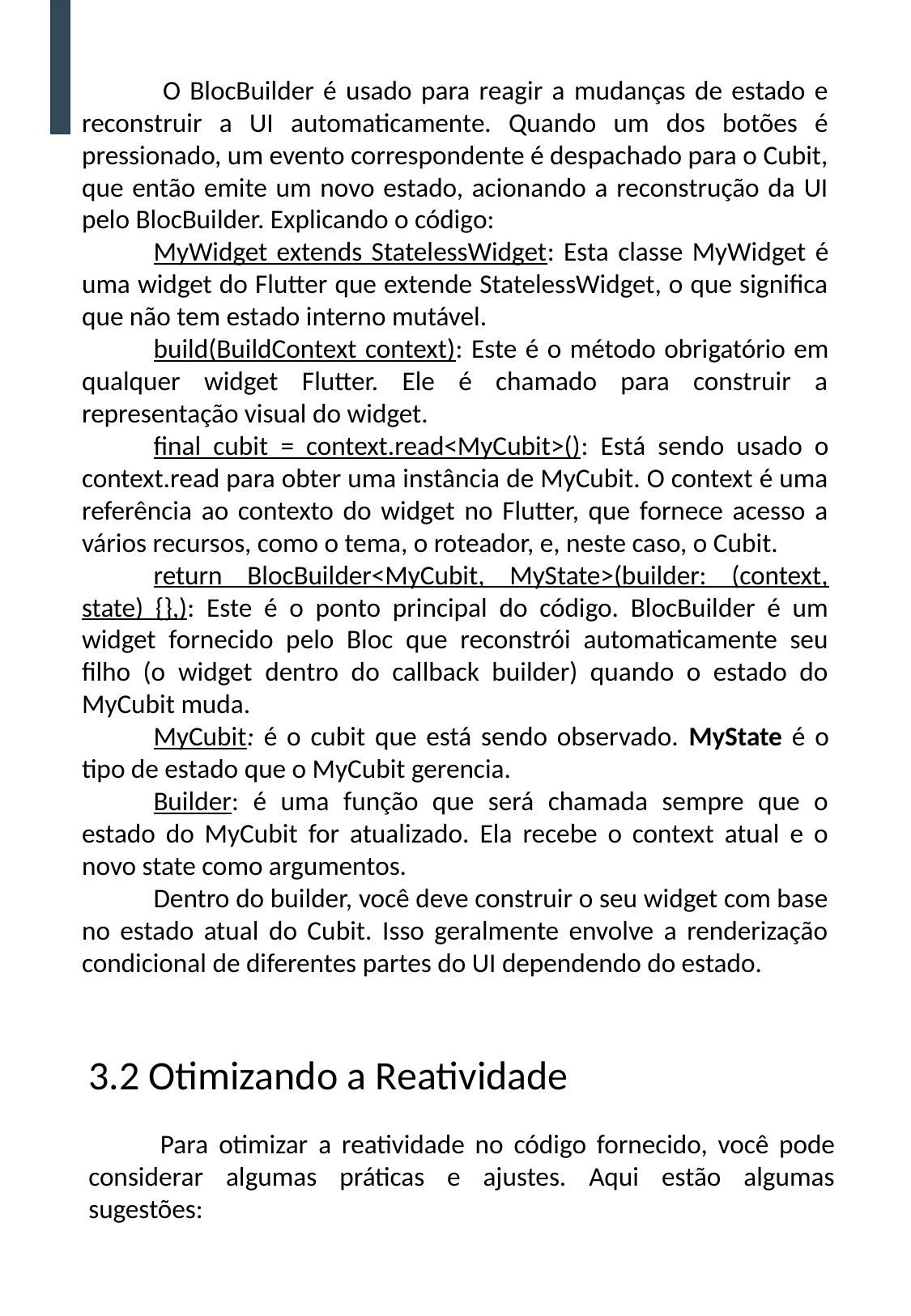

O BlocBuilder é usado para reagir a mudanças de estado e reconstruir a UI automaticamente. Quando um dos botões é pressionado, um evento correspondente é despachado para o Cubit, que então emite um novo estado, acionando a reconstrução da UI pelo BlocBuilder. Explicando o código:
MyWidget extends StatelessWidget: Esta classe MyWidget é uma widget do Flutter que extende StatelessWidget, o que significa que não tem estado interno mutável.
build(BuildContext context): Este é o método obrigatório em qualquer widget Flutter. Ele é chamado para construir a representação visual do widget.
final cubit = context.read<MyCubit>(): Está sendo usado o context.read para obter uma instância de MyCubit. O context é uma referência ao contexto do widget no Flutter, que fornece acesso a vários recursos, como o tema, o roteador, e, neste caso, o Cubit.
return BlocBuilder<MyCubit, MyState>(builder: (context, state) {},): Este é o ponto principal do código. BlocBuilder é um widget fornecido pelo Bloc que reconstrói automaticamente seu filho (o widget dentro do callback builder) quando o estado do MyCubit muda.
MyCubit: é o cubit que está sendo observado. MyState é o tipo de estado que o MyCubit gerencia.
Builder: é uma função que será chamada sempre que o estado do MyCubit for atualizado. Ela recebe o context atual e o novo state como argumentos.
Dentro do builder, você deve construir o seu widget com base no estado atual do Cubit. Isso geralmente envolve a renderização condicional de diferentes partes do UI dependendo do estado.
3.2 Otimizando a Reatividade
Para otimizar a reatividade no código fornecido, você pode considerar algumas práticas e ajustes. Aqui estão algumas sugestões: